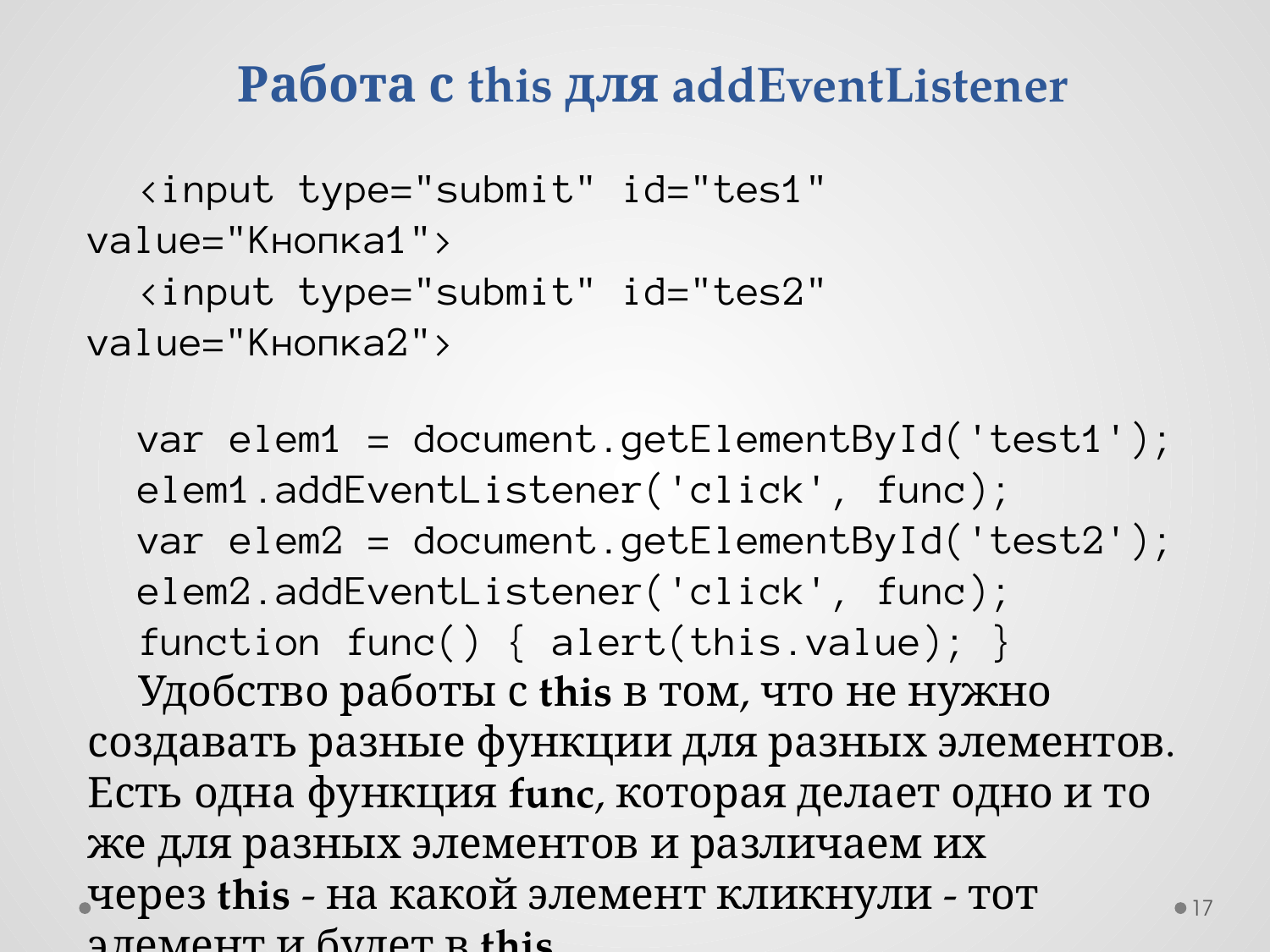

Работа с this для addEventListener
<input type="submit" id="tes1" value="Кнопка1">
<input type="submit" id="tes2" value="Кнопка2">

var elem1 = document.getElementById('test1');
elem1.addEventListener('click', func);
var elem2 = document.getElementById('test2');
elem2.addEventListener('click', func);
function func() { alert(this.value); }
Удобство работы с this в том, что не нужно создавать разные функции для разных элементов. Есть одна функция func, которая делает одно и то же для разных элементов и различаем их через this - на какой элемент кликнули - тот элемент и будет в this.
17